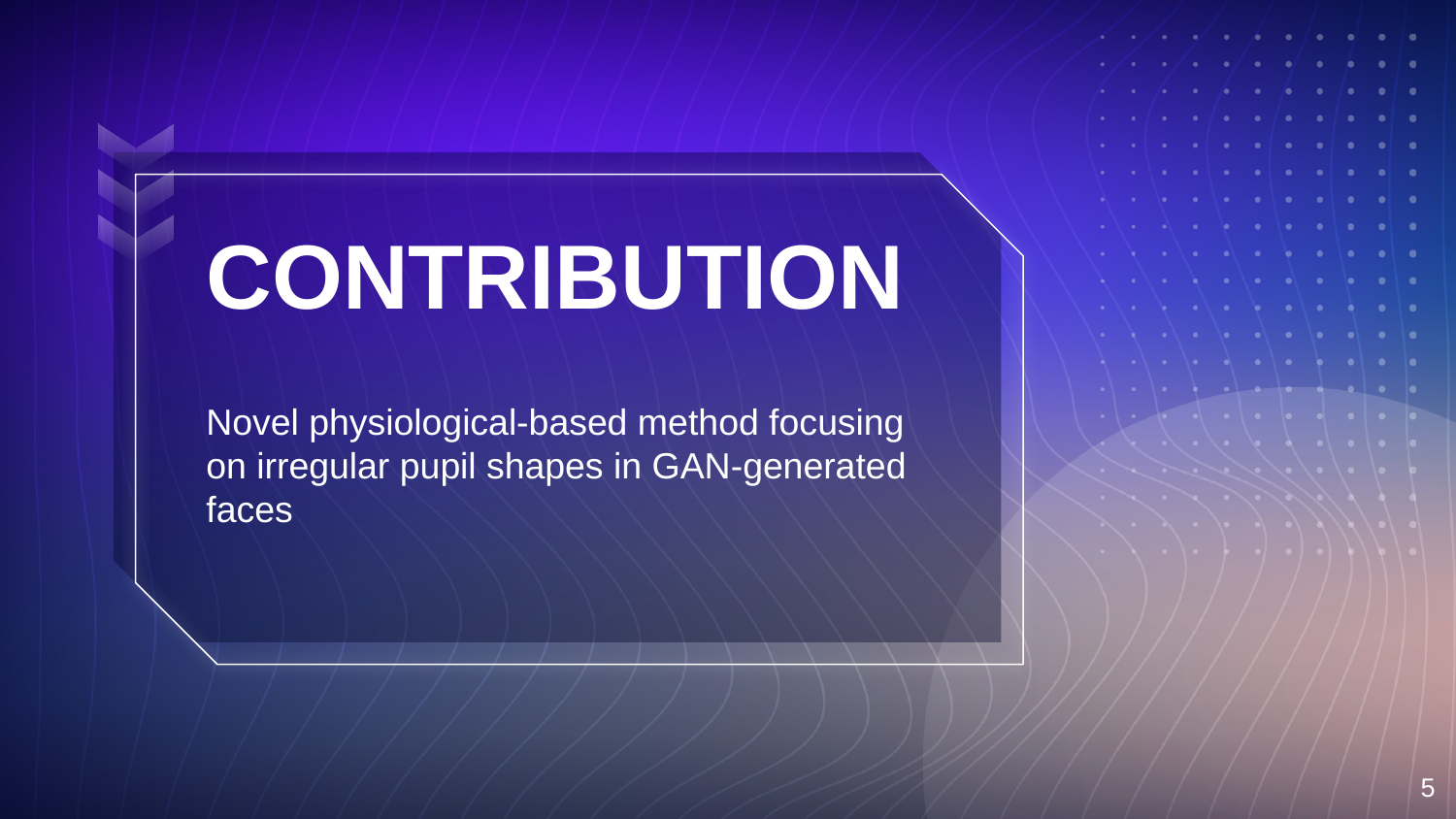

# CONTRIBUTION
Novel physiological-based method focusing on irregular pupil shapes in GAN-generated faces
5